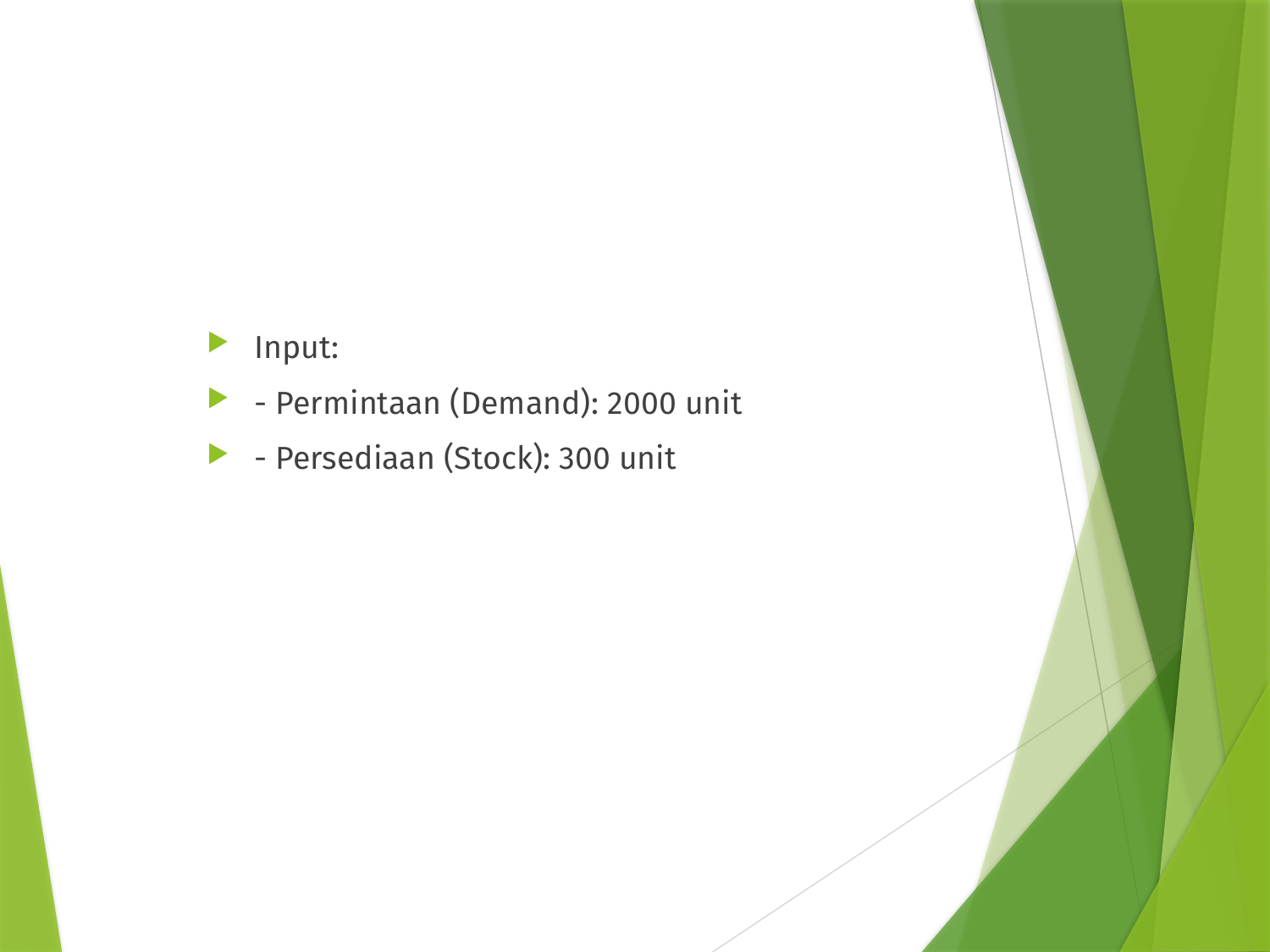

Input:
- Permintaan (Demand): 2000 unit
- Persediaan (Stock): 300 unit